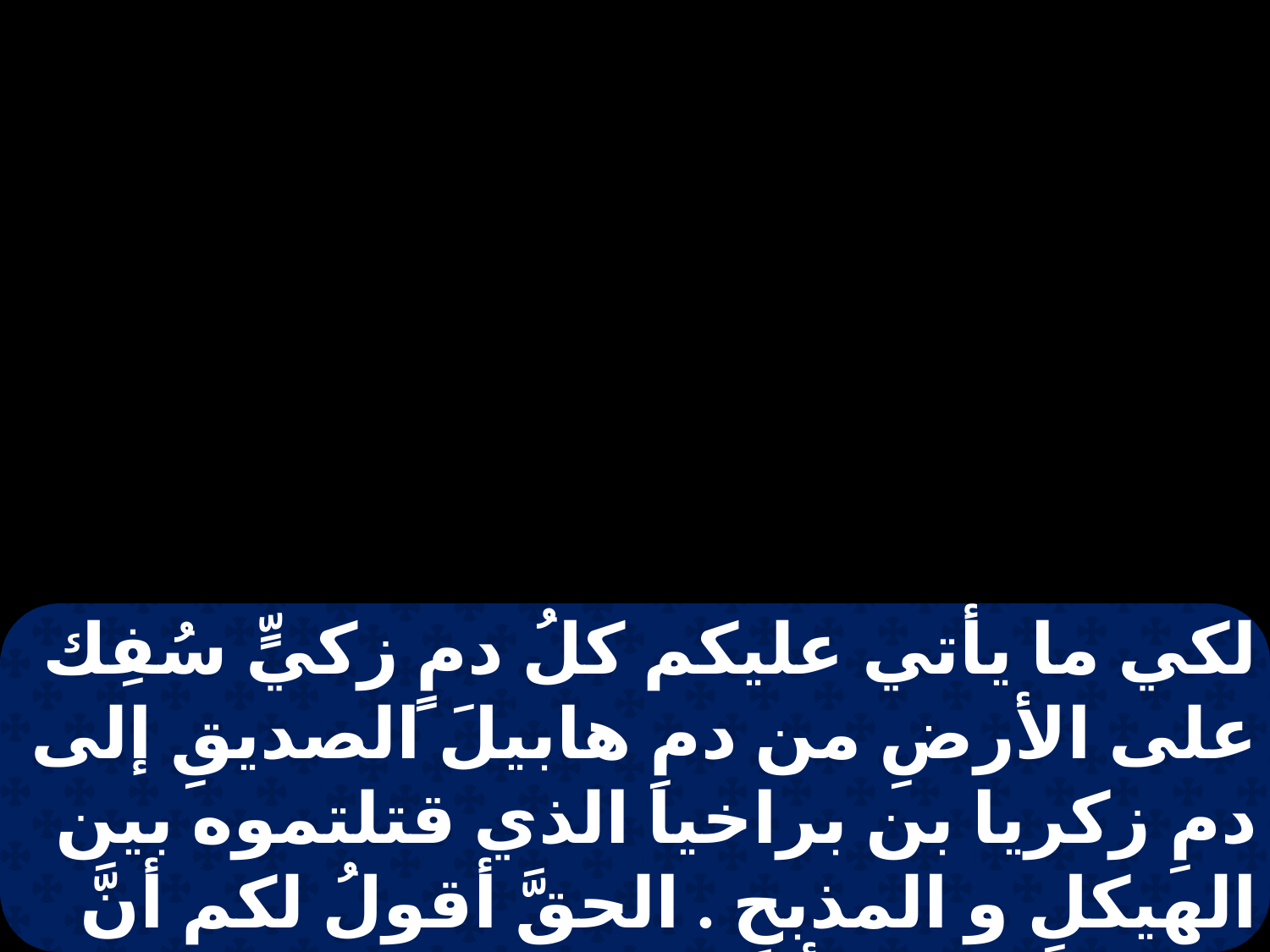

لكي ما يأتي عليكم كلُ دمٍ زكيٍّ سُفِك على الأرضِ من دمِ هابيلَ الصديقِ إلى دمِ زكريا بن براخيا الذي قتلتموه بين الهيكلِ و المذبحِ . الحقَّ أقولُ لكم أنَّ هذهِ جميعها تأتي على هذا الجيلِ .